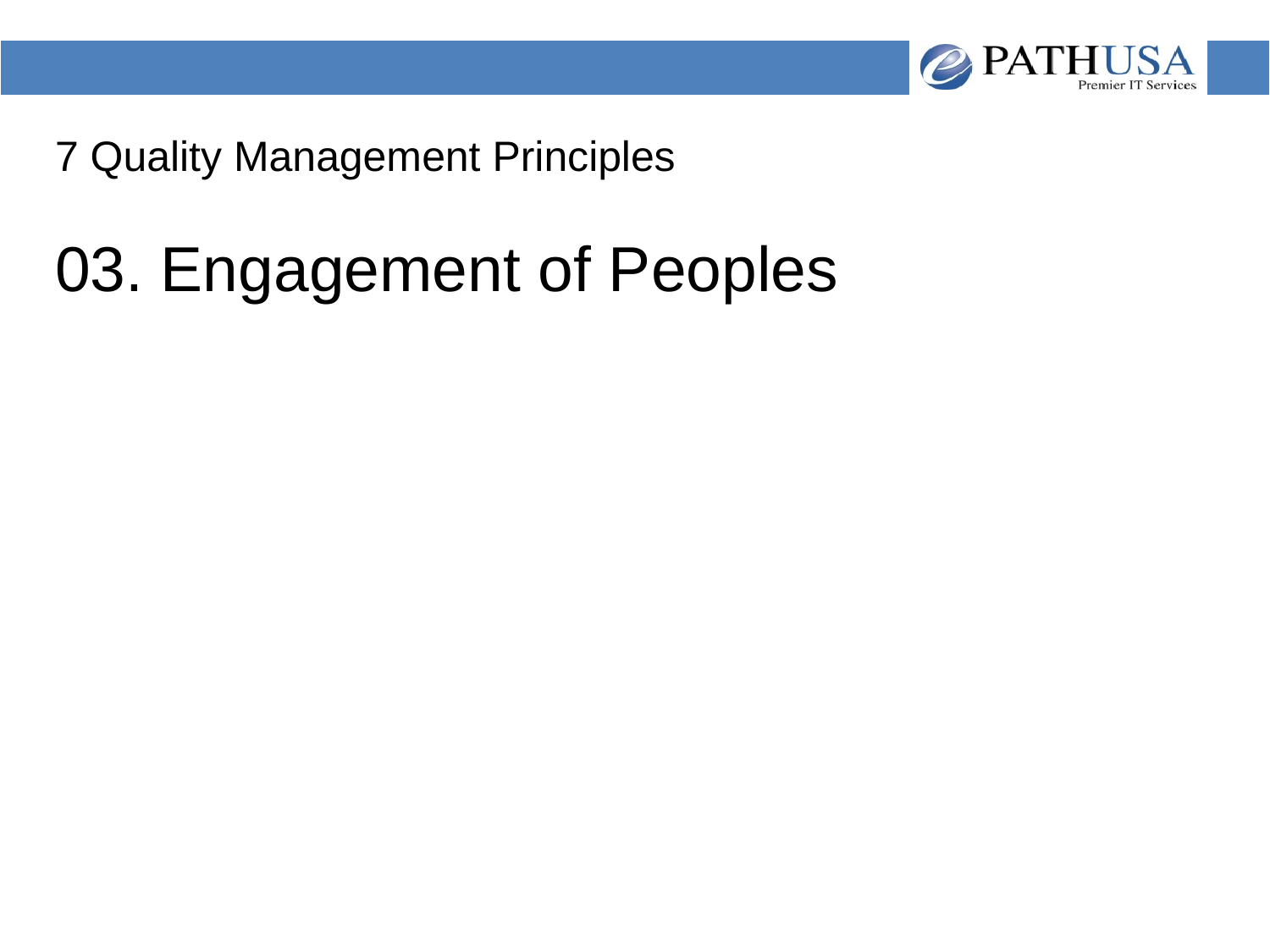

# 7 Quality Management Principles
03. Engagement of Peoples